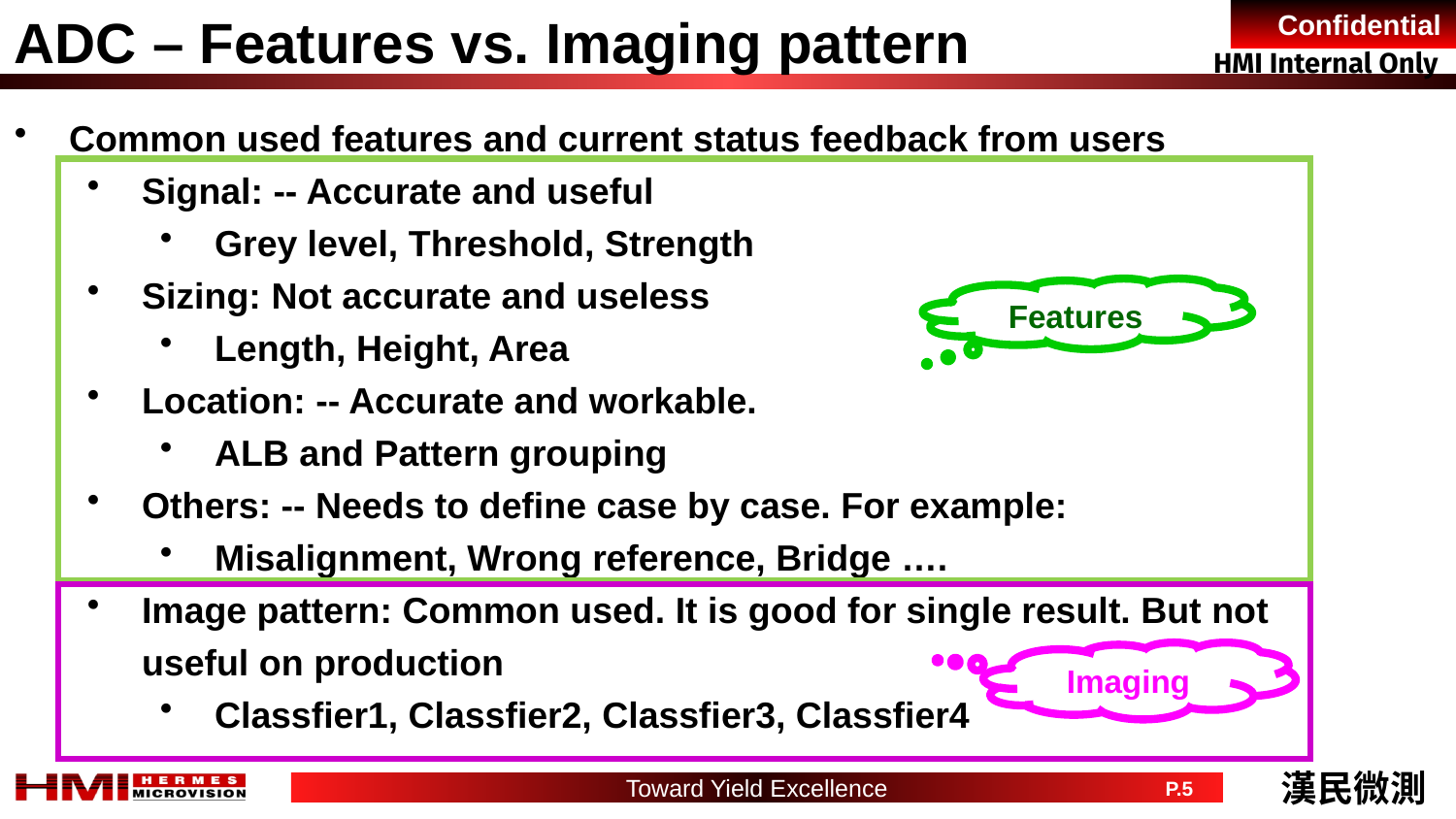

ADC – Features vs. Imaging pattern
Common used features and current status feedback from users
Signal: -- Accurate and useful
Grey level, Threshold, Strength
Sizing: Not accurate and useless
Length, Height, Area
Location: -- Accurate and workable.
ALB and Pattern grouping
Others: -- Needs to define case by case. For example:
Misalignment, Wrong reference, Bridge ….
Image pattern: Common used. It is good for single result. But not useful on production
Classfier1, Classfier2, Classfier3, Classfier4

Features

Imaging